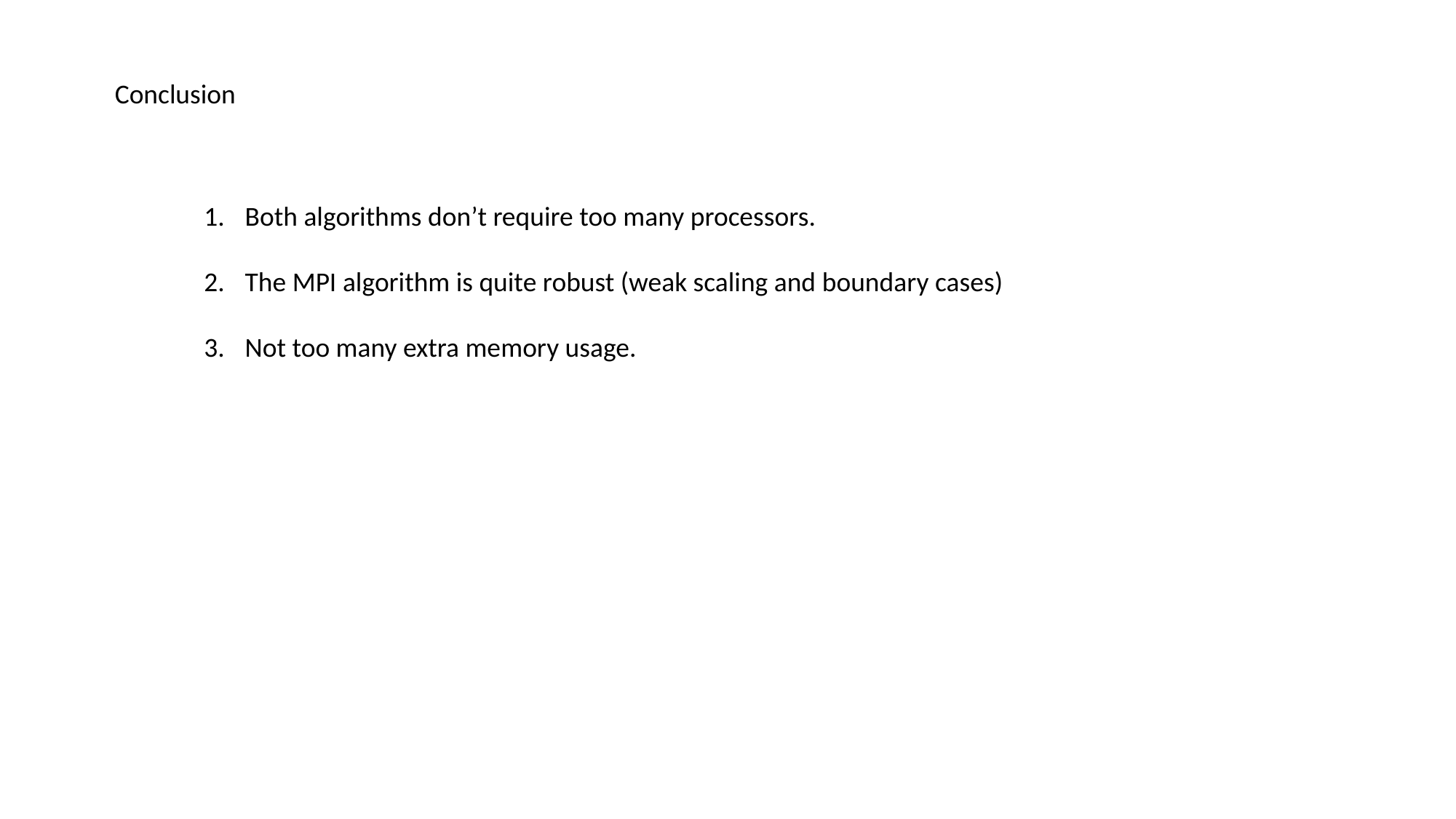

Conclusion
Both algorithms don’t require too many processors.

The MPI algorithm is quite robust (weak scaling and boundary cases)

Not too many extra memory usage.